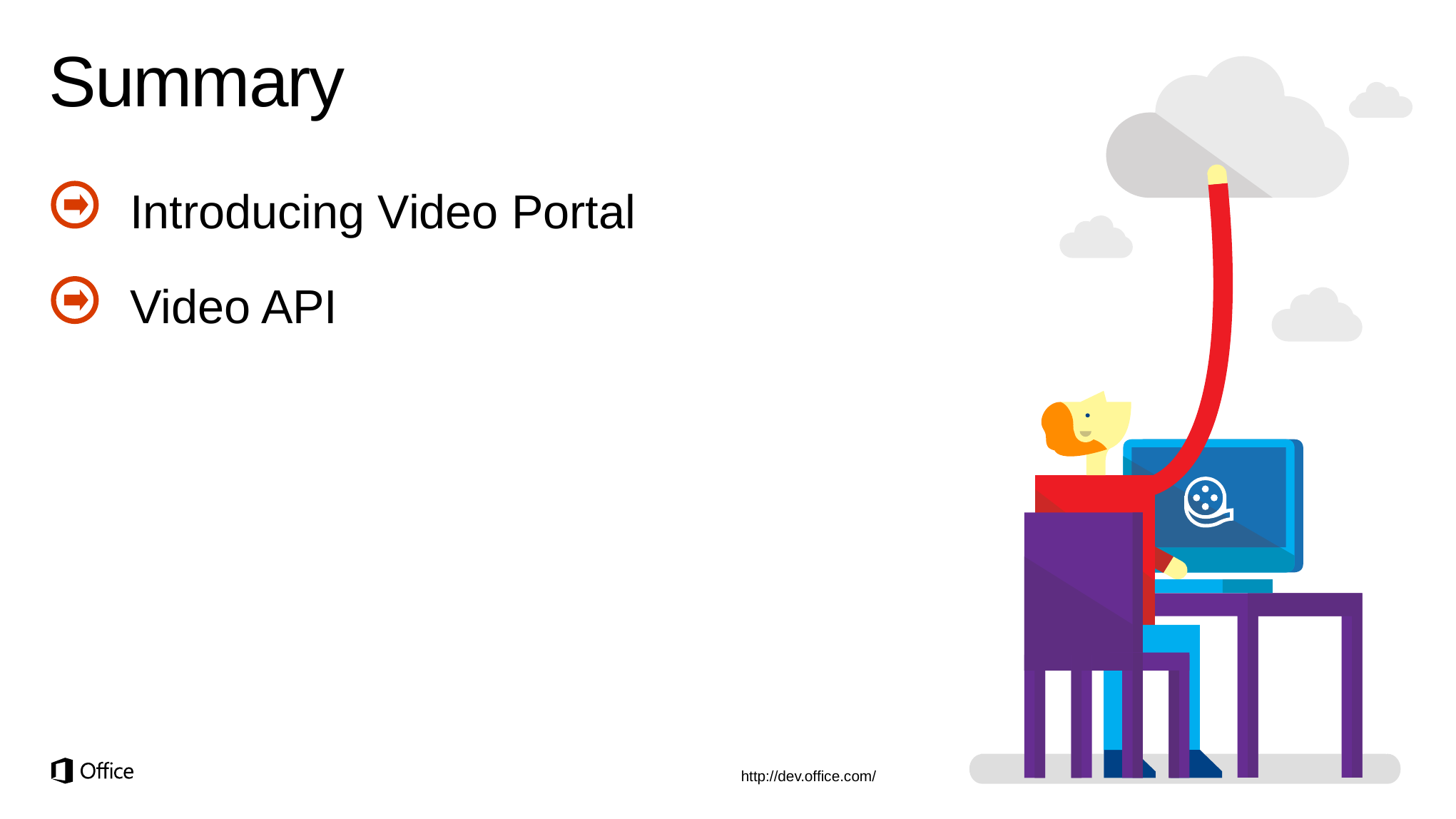

# Summary

Introducing Video Portal
Video API